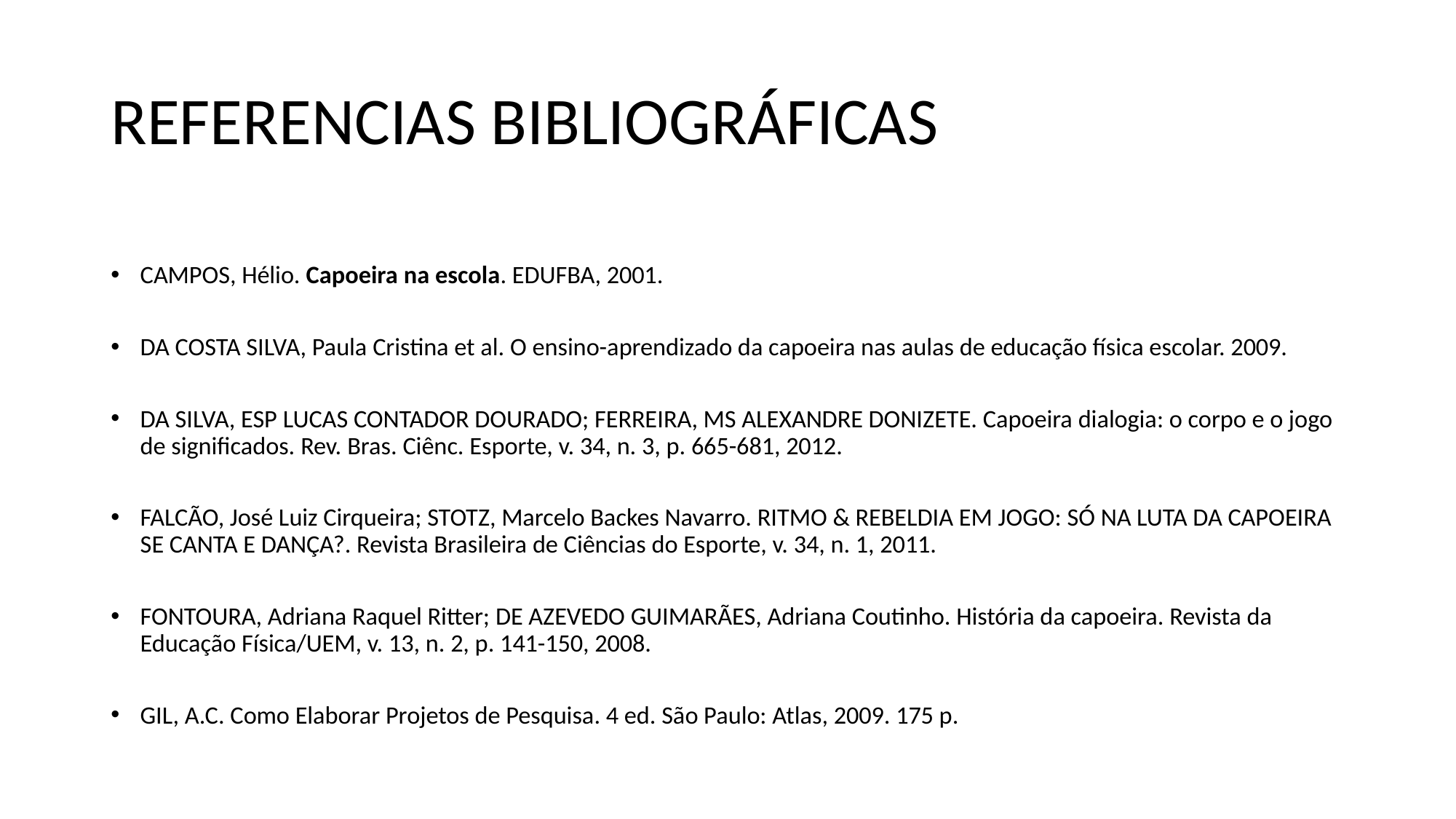

# REFERENCIAS BIBLIOGRÁFICAS

CAMPOS, Hélio. Capoeira na escola. EDUFBA, 2001.

DA COSTA SILVA, Paula Cristina et al. O ensino-aprendizado da capoeira nas aulas de educação física escolar. 2009.

DA SILVA, ESP LUCAS CONTADOR DOURADO; FERREIRA, MS ALEXANDRE DONIZETE. Capoeira dialogia: o corpo e o jogo de significados. Rev. Bras. Ciênc. Esporte, v. 34, n. 3, p. 665-681, 2012.

FALCÃO, José Luiz Cirqueira; STOTZ, Marcelo Backes Navarro. RITMO & REBELDIA EM JOGO: SÓ NA LUTA DA CAPOEIRA SE CANTA E DANÇA?. Revista Brasileira de Ciências do Esporte, v. 34, n. 1, 2011.

FONTOURA, Adriana Raquel Ritter; DE AZEVEDO GUIMARÃES, Adriana Coutinho. História da capoeira. Revista da Educação Física/UEM, v. 13, n. 2, p. 141-150, 2008.

GIL, A.C. Como Elaborar Projetos de Pesquisa. 4 ed. São Paulo: Atlas, 2009. 175 p.